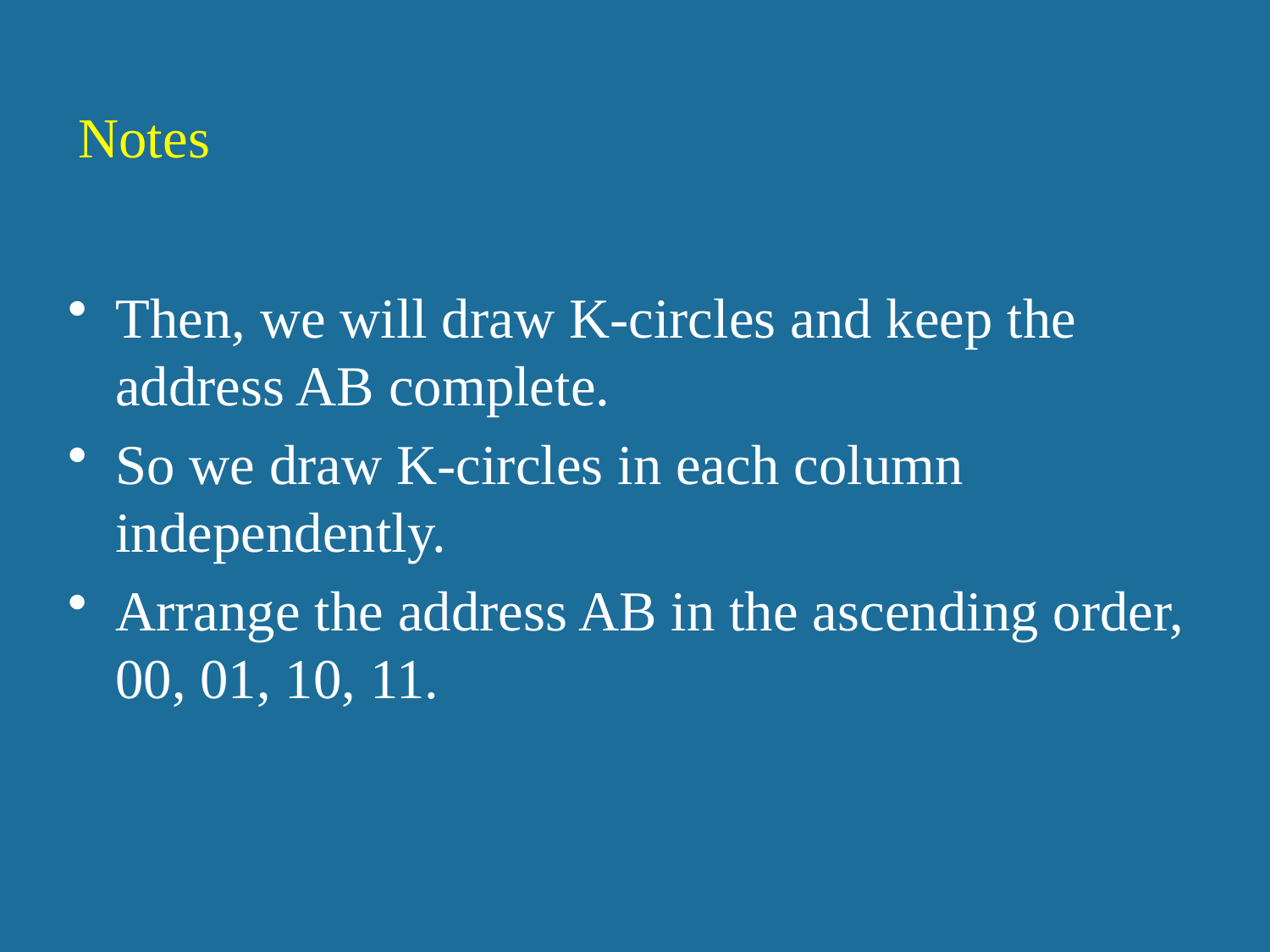

Notes
Then, we will draw K-circles and keep the address AB complete.
So we draw K-circles in each column independently.
Arrange the address AB in the ascending order, 00, 01, 10, 11.